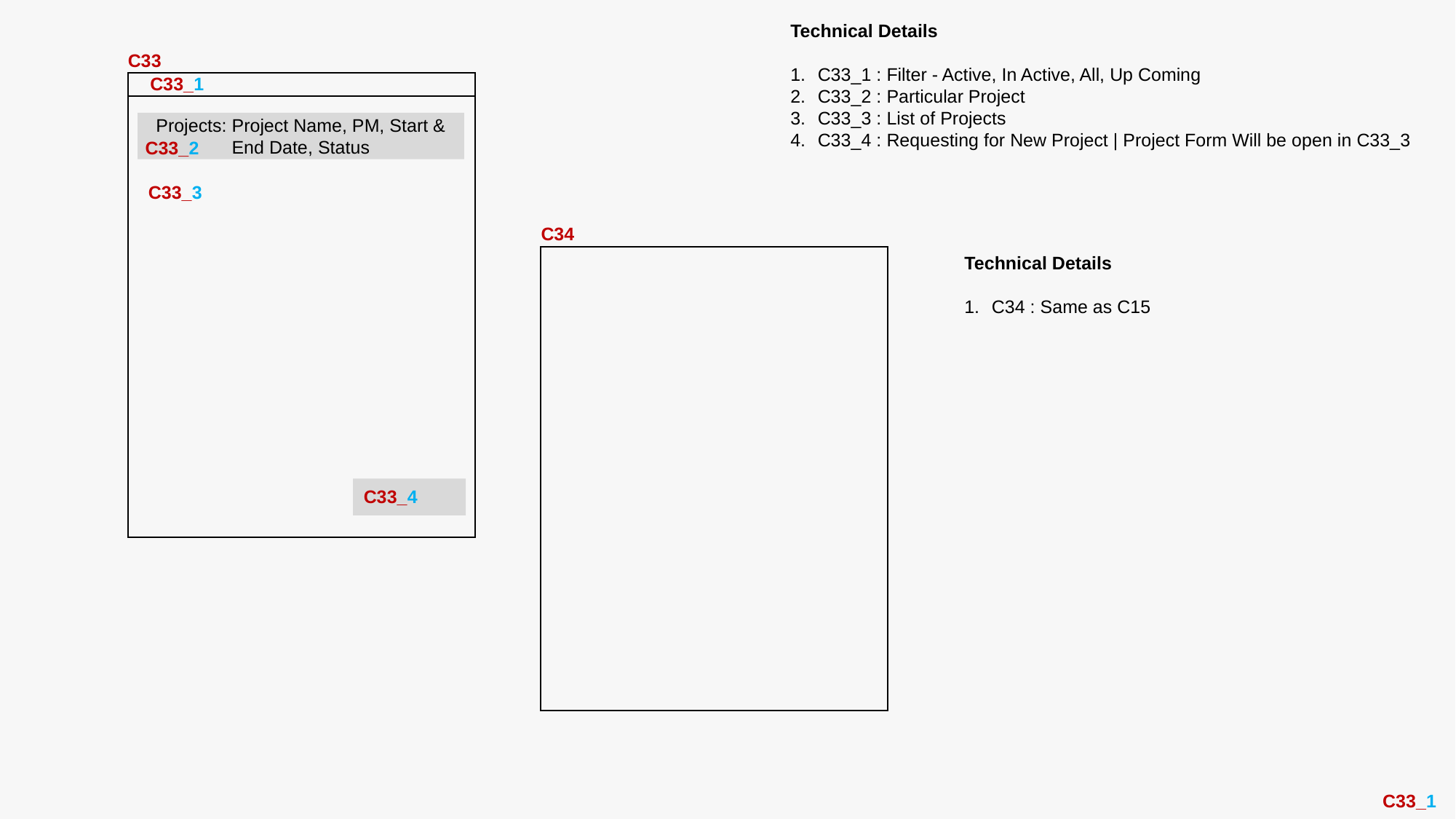

Technical Details

C33_1 : Filter - Active, In Active, All, Up Coming
C33_2 : Particular Project
C33_3 : List of Projects
C33_4 : Requesting for New Project | Project Form Will be open in C33_3

C33
C33_1

Projects: Project Name, PM, Start & End Date, Status
C33_2
C33_3
C34

Technical Details

C34 : Same as C15

C33_4
C33_1